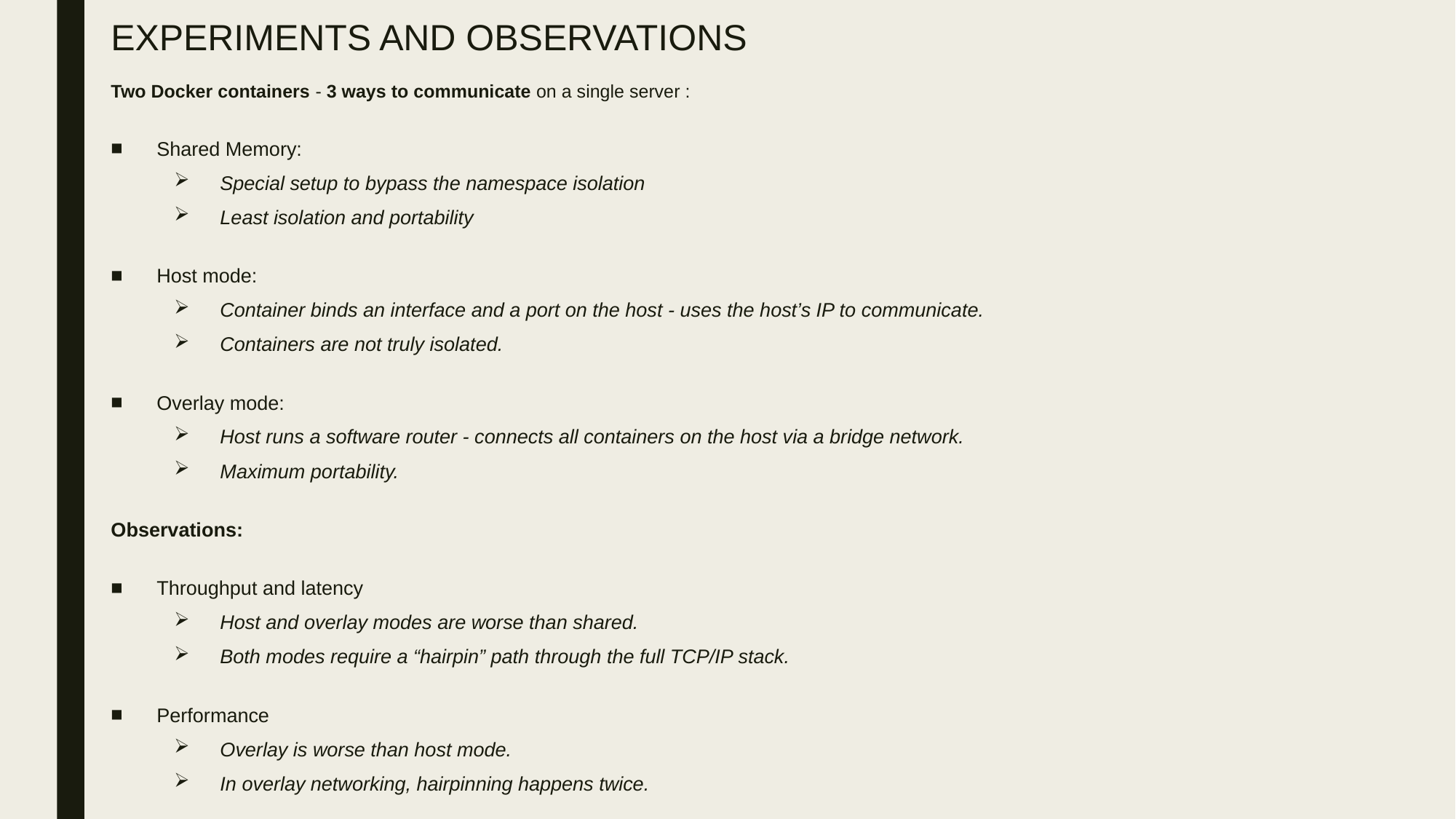

# EXPERIMENTS AND OBSERVATIONS
Two Docker containers - 3 ways to communicate on a single server :
Shared Memory:
Special setup to bypass the namespace isolation
Least isolation and portability
Host mode:
Container binds an interface and a port on the host - uses the host’s IP to communicate.
Containers are not truly isolated.
Overlay mode:
Host runs a software router - connects all containers on the host via a bridge network.
Maximum portability.
Observations:
Throughput and latency
Host and overlay modes are worse than shared.
Both modes require a “hairpin” path through the full TCP/IP stack.
Performance
Overlay is worse than host mode.
In overlay networking, hairpinning happens twice.